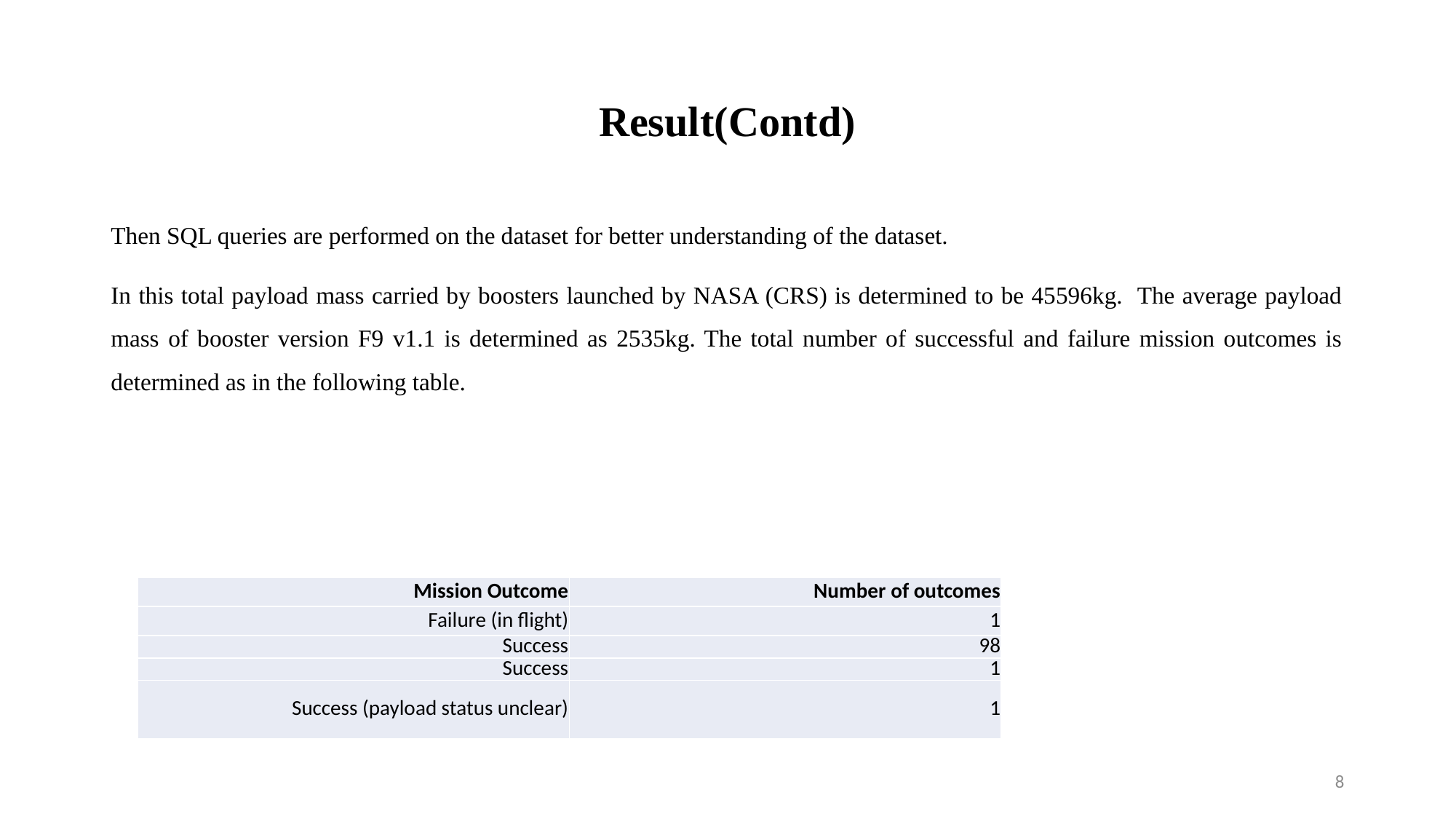

# Result(Contd)
Then SQL queries are performed on the dataset for better understanding of the dataset.
In this total payload mass carried by boosters launched by NASA (CRS) is determined to be 45596kg.  The average payload mass of booster version F9 v1.1 is determined as 2535kg. The total number of successful and failure mission outcomes is determined as in the following table.

| Mission Outcome | Number of outcomes |
| --- | --- |
| Failure (in flight) | 1 |
| Success | 98 |
| Success | 1 |
| Success (payload status unclear) | 1 |
8